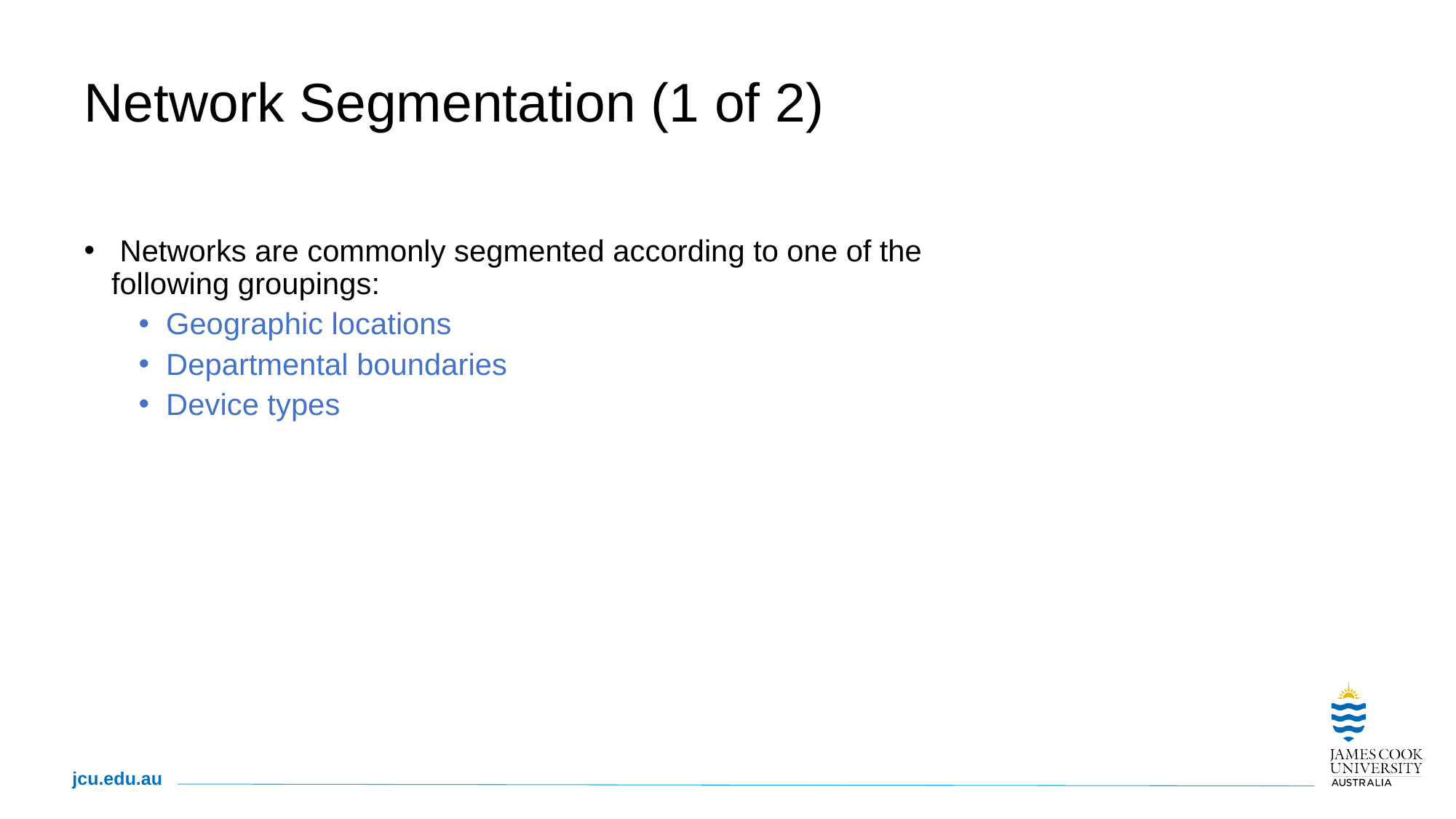

# Network Segmentation (1 of 2)
 Networks are commonly segmented according to one of the following groupings:
Geographic locations
Departmental boundaries
Device types